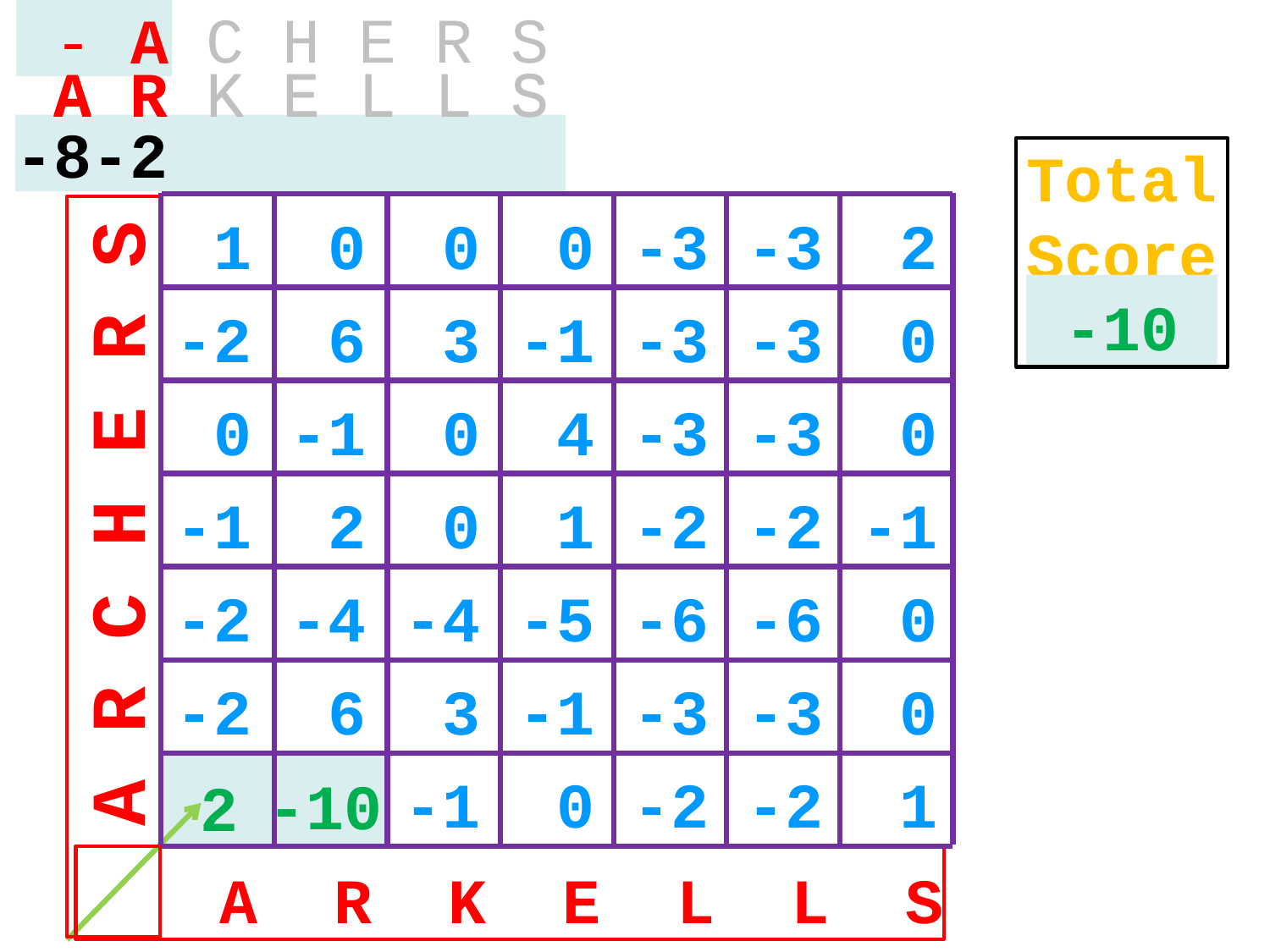

A R C H E R S
 - A
 A
 A
 A R K E L L S
 A R K E L L S
+2
-8-2
Total
Score

   A R C H E R S
    A  R  K  E  L  L  S
 1  0  0  0 -3 -3  2
2
-10
-2  6  3 -1 -3 -3  0
 0 -1  0  4 -3 -3  0
-1  2  0  1 -2 -2 -1
-2 -4 -4 -5 -6 -6  0
-2  6  3 -1 -3 -3  0
-10
 2
 2
 2 -2 -1  0 -2 -2  1